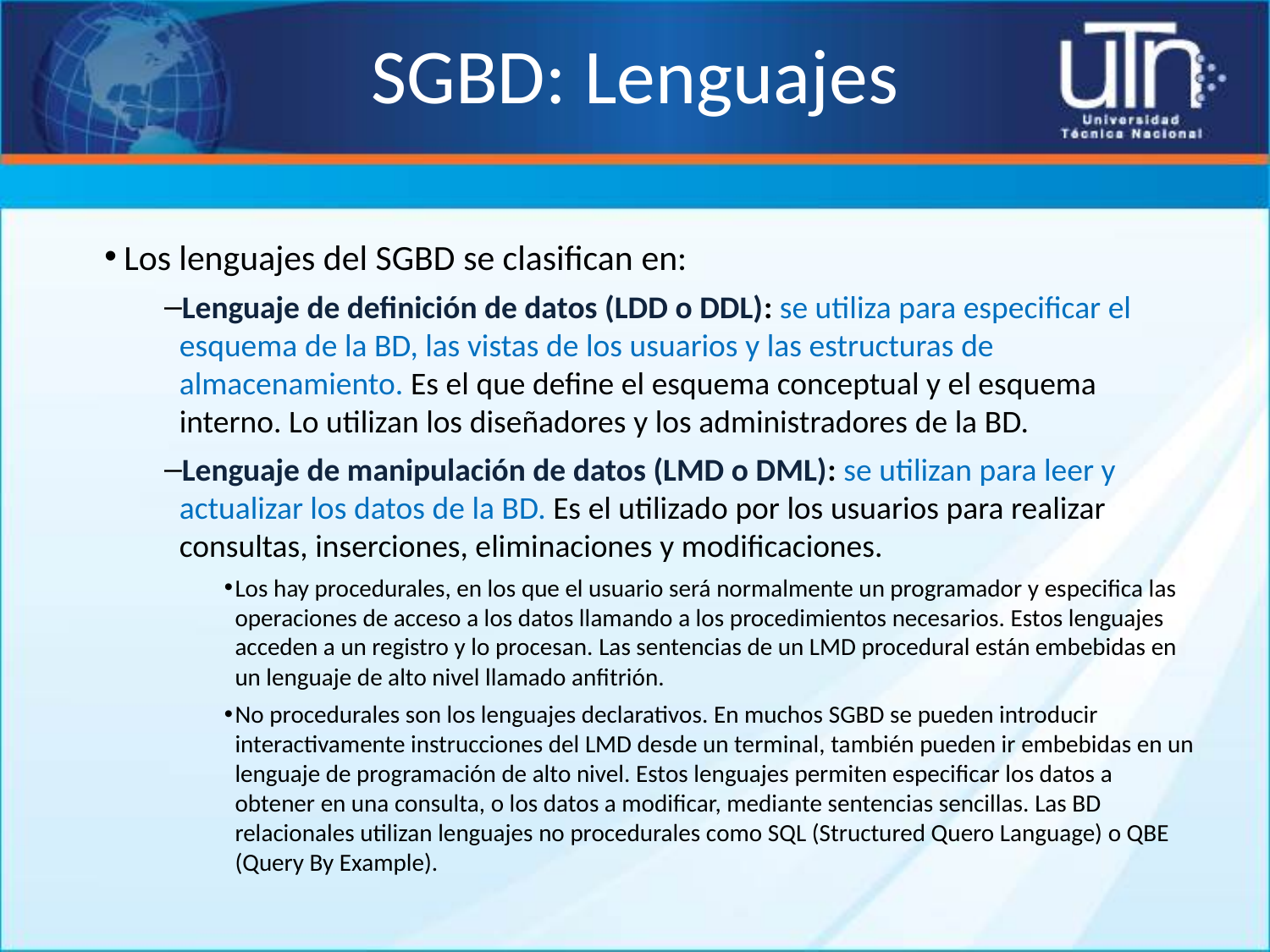

# SGBD: Lenguajes
Los lenguajes del SGBD se clasifican en:
Lenguaje de definición de datos (LDD o DDL): se utiliza para especificar el esquema de la BD, las vistas de los usuarios y las estructuras de almacenamiento. Es el que define el esquema conceptual y el esquema interno. Lo utilizan los diseñadores y los administradores de la BD.
Lenguaje de manipulación de datos (LMD o DML): se utilizan para leer y actualizar los datos de la BD. Es el utilizado por los usuarios para realizar consultas, inserciones, eliminaciones y modificaciones.
Los hay procedurales, en los que el usuario será normalmente un programador y especifica las operaciones de acceso a los datos llamando a los procedimientos necesarios. Estos lenguajes acceden a un registro y lo procesan. Las sentencias de un LMD procedural están embebidas en un lenguaje de alto nivel llamado anfitrión.
No procedurales son los lenguajes declarativos. En muchos SGBD se pueden introducir interactivamente instrucciones del LMD desde un terminal, también pueden ir embebidas en un lenguaje de programación de alto nivel. Estos lenguajes permiten especificar los datos a obtener en una consulta, o los datos a modificar, mediante sentencias sencillas. Las BD relacionales utilizan lenguajes no procedurales como SQL (Structured Quero Language) o QBE (Query By Example).